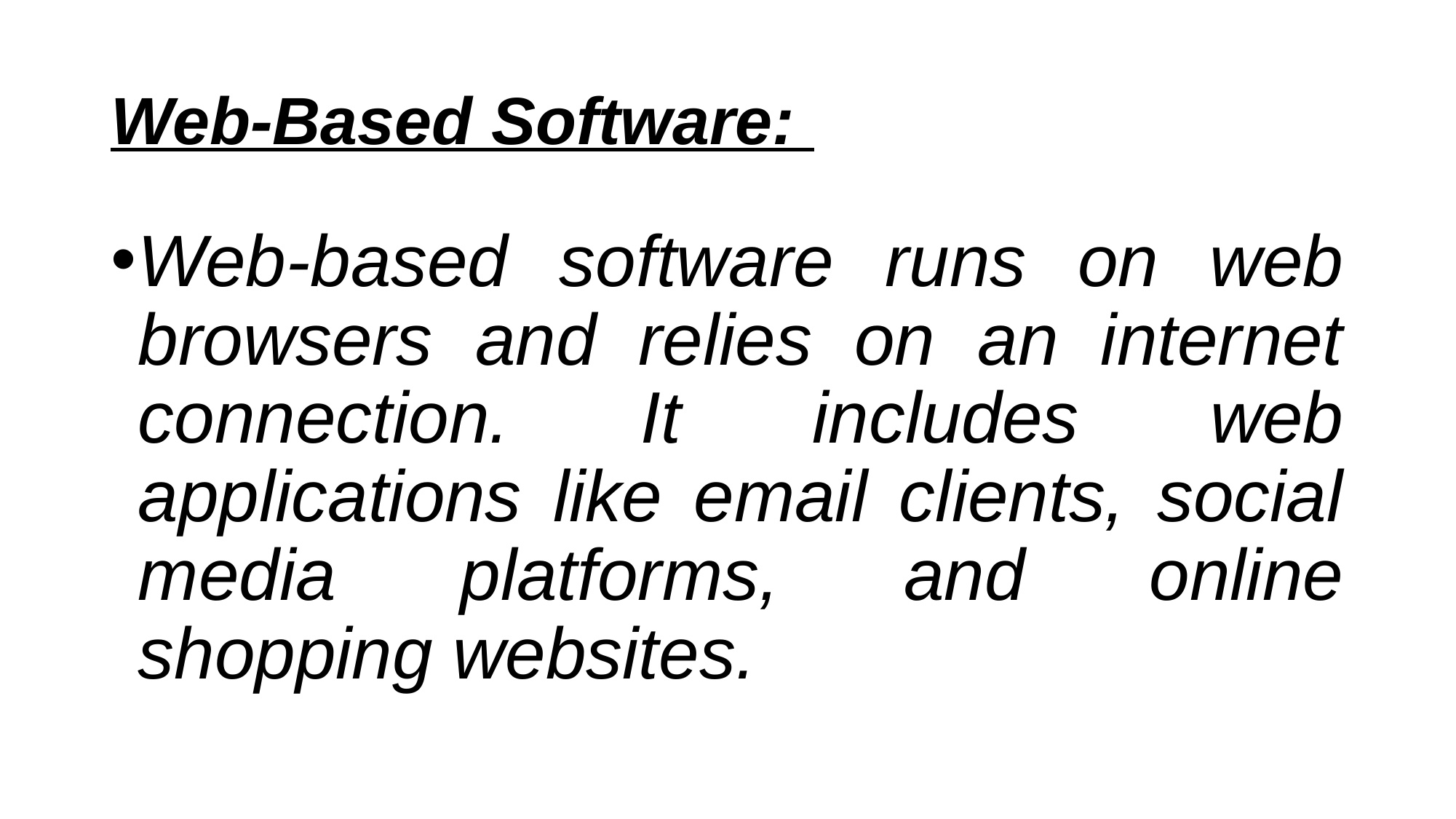

# Web-Based Software:
Web-based software runs on web browsers and relies on an internet connection. It includes web applications like email clients, social media platforms, and online shopping websites.